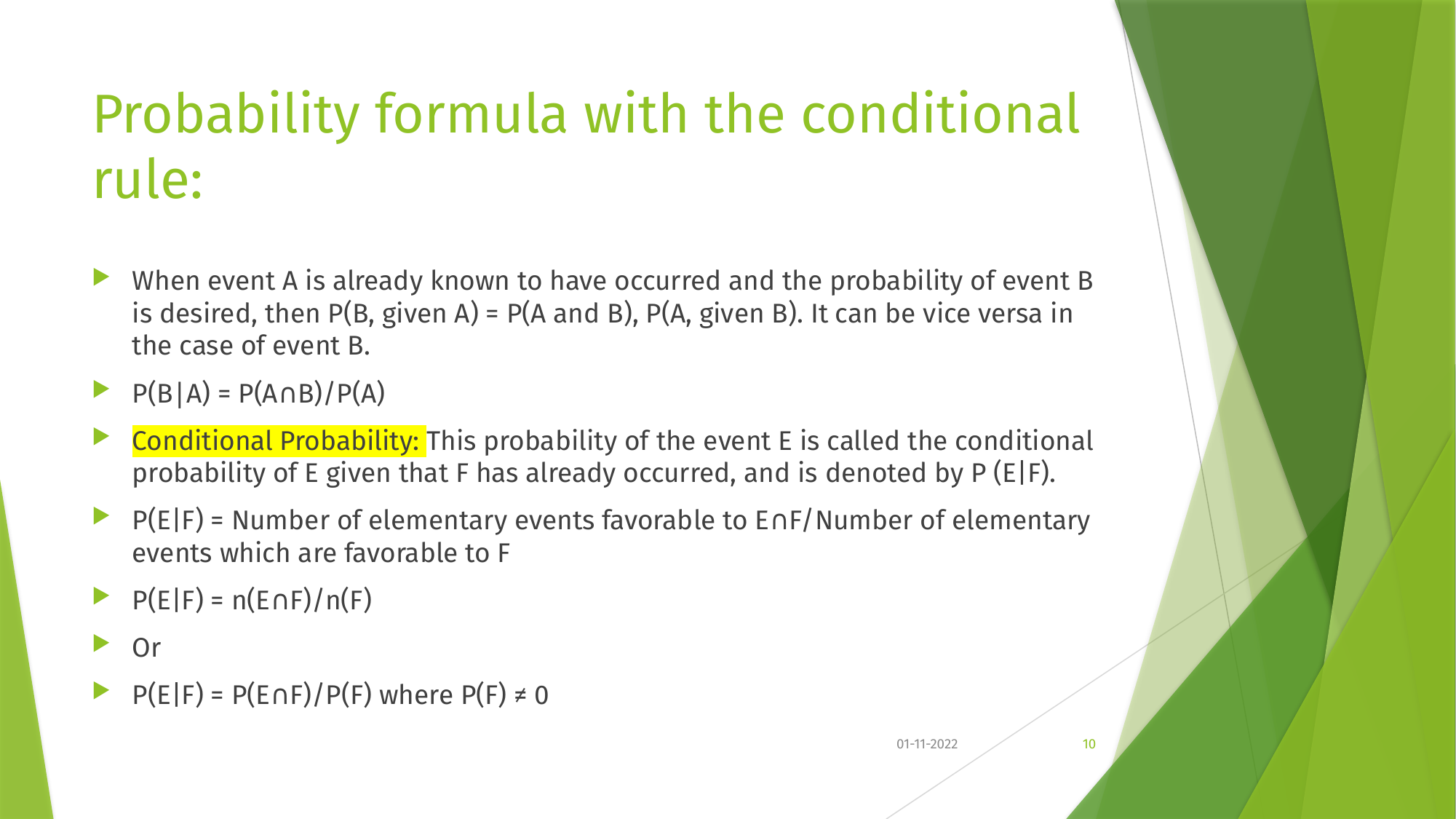

# Probability formula with the conditional rule:
When event A is already known to have occurred and the probability of event B is desired, then P(B, given A) = P(A and B), P(A, given B). It can be vice versa in the case of event B.
P(B∣A) = P(A∩B)/P(A)
Conditional Probability: This probability of the event E is called the conditional probability of E given that F has already occurred, and is denoted by P (E|F).
P(E|F) = Number of elementary events favorable to E∩F/Number of elementary events which are favorable to F
P(E|F) = n(E∩F)/n(F)
Or
P(E|F) = P(E∩F)/P(F) where P(F) ≠ 0

01-11-2022
10